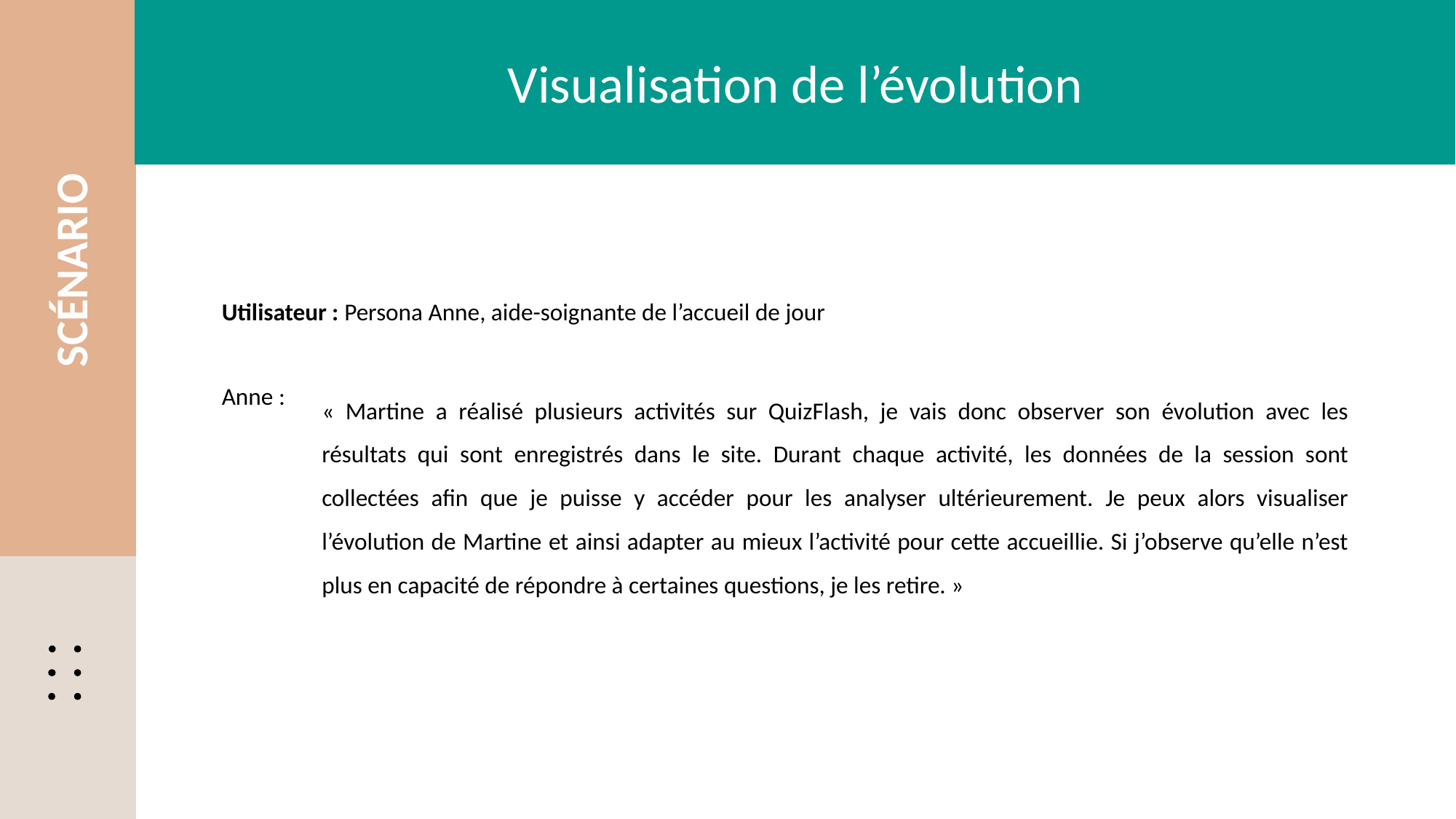

Visualisation de l’évolution
SCÉNARIO
Utilisateur : Persona Anne, aide-soignante de l’accueil de jour
« Martine a réalisé plusieurs activités sur QuizFlash, je vais donc observer son évolution avec les résultats qui sont enregistrés dans le site. Durant chaque activité, les données de la session sont collectées afin que je puisse y accéder pour les analyser ultérieurement. Je peux alors visualiser l’évolution de Martine et ainsi adapter au mieux l’activité pour cette accueillie. Si j’observe qu’elle n’est plus en capacité de répondre à certaines questions, je les retire. »
Anne :